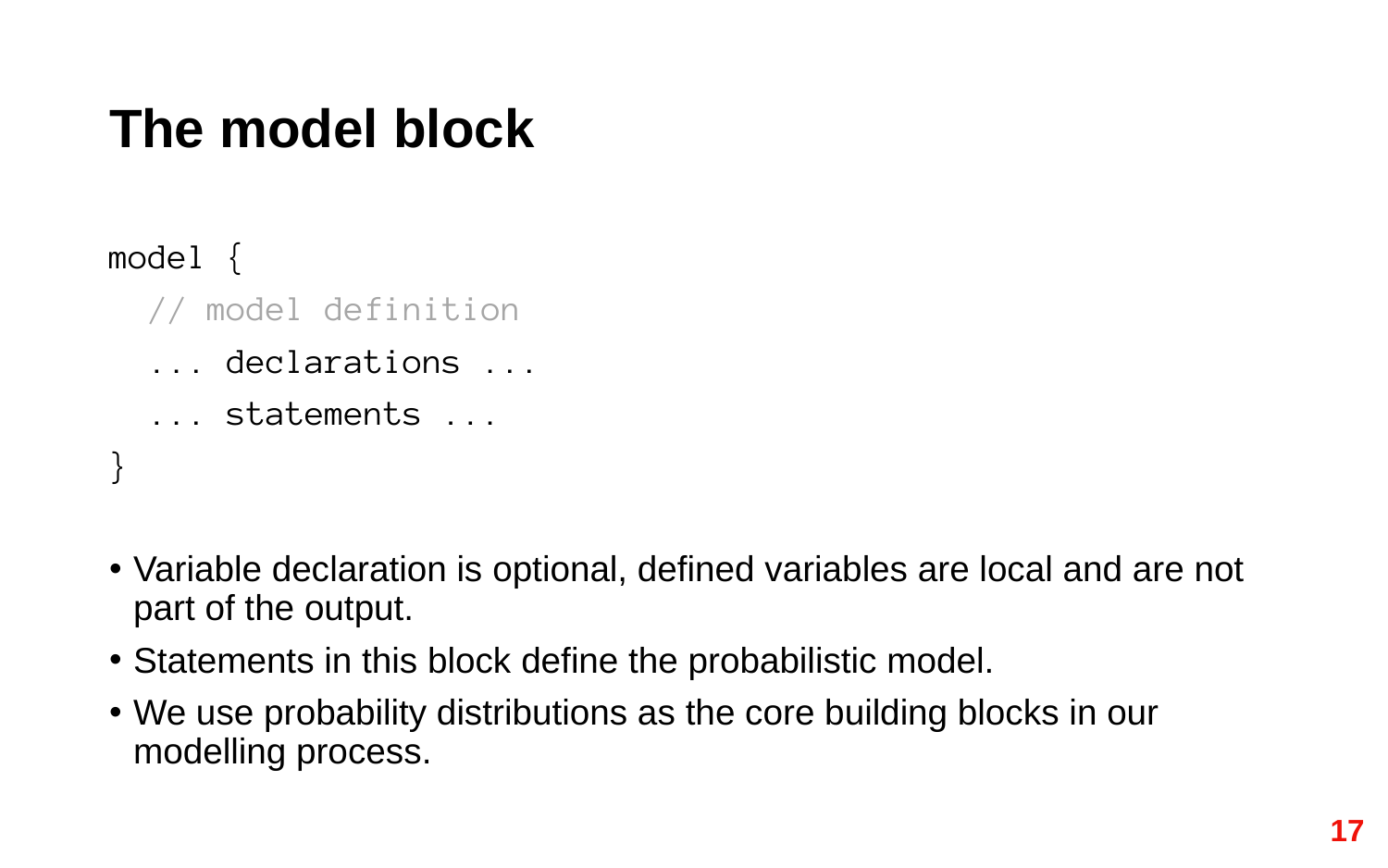

# The model block
model {
  // model definition
  ... declarations ...
  ... statements ...
}

Variable declaration is optional, defined variables are local and are not part of the output.
Statements in this block define the probabilistic model.
We use probability distributions as the core building blocks in our modelling process.
17